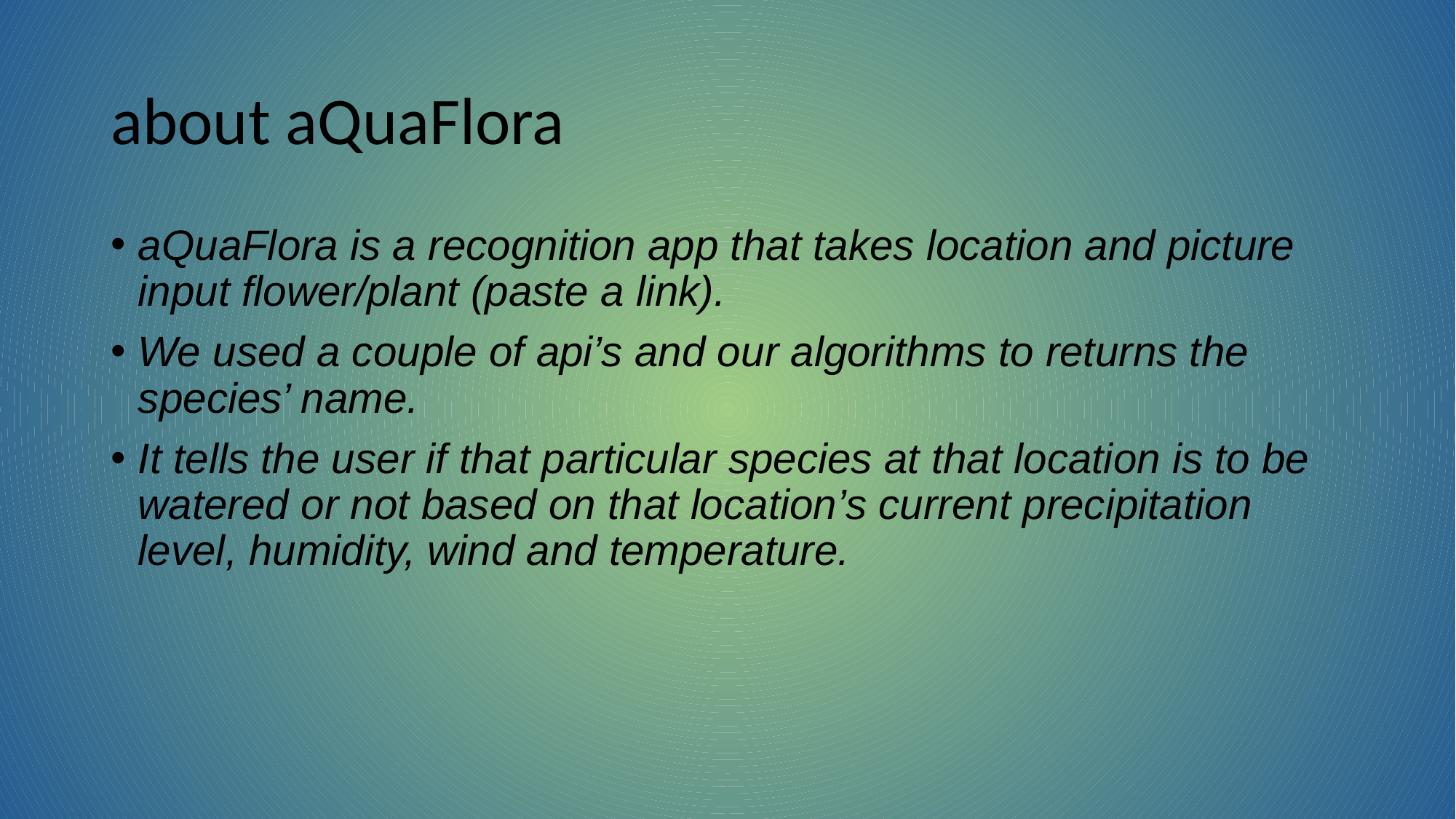

# about aQuaFlora
aQuaFlora is a recognition app that takes location and picture input flower/plant (paste a link).
We used a couple of api’s and our algorithms to returns the species’ name.
It tells the user if that particular species at that location is to be watered or not based on that location’s current precipitation level, humidity, wind and temperature.